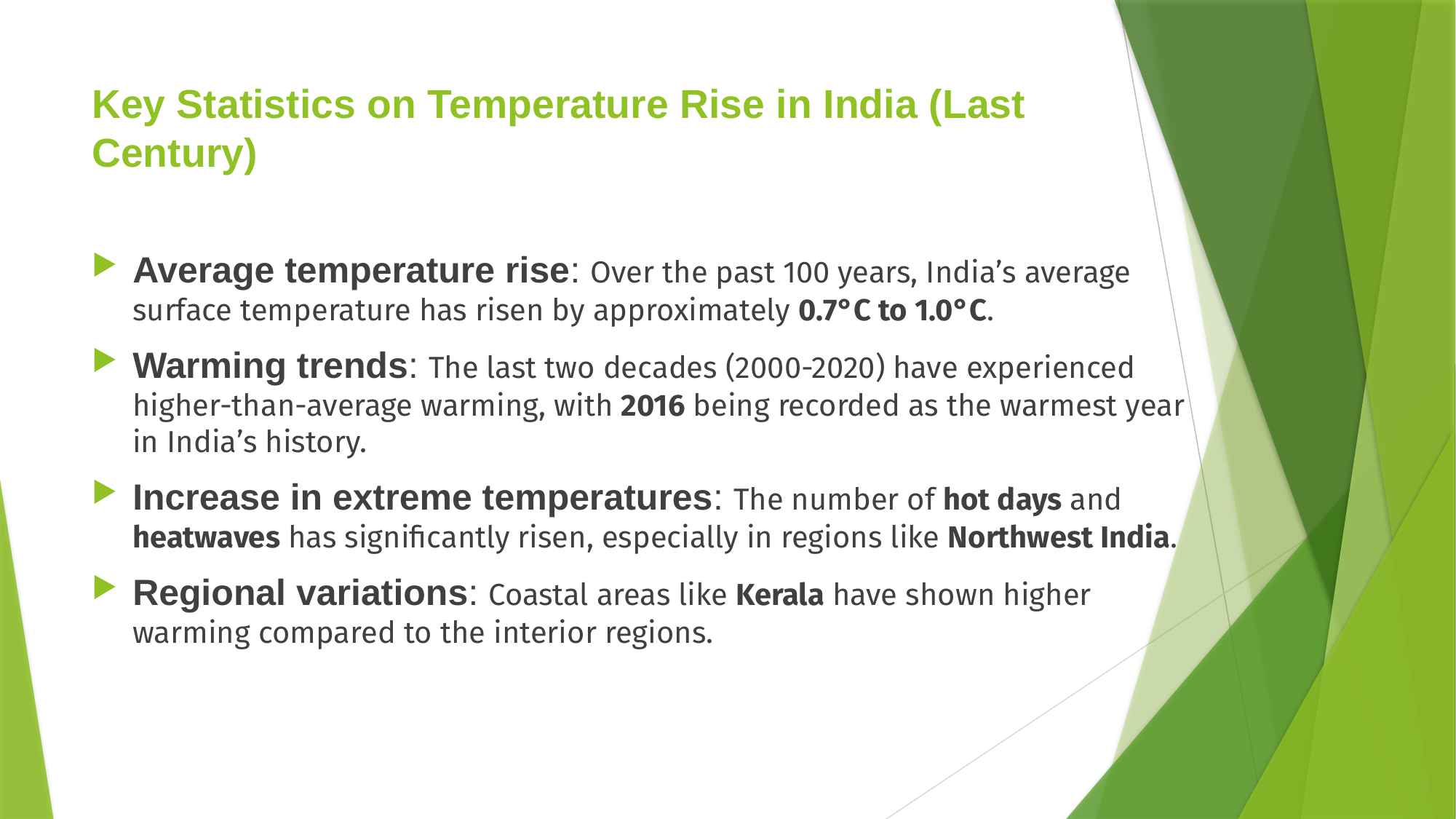

# Key Statistics on Temperature Rise in India (Last Century)

Average temperature rise: Over the past 100 years, India’s average surface temperature has risen by approximately 0.7°C to 1.0°C.
Warming trends: The last two decades (2000-2020) have experienced higher-than-average warming, with 2016 being recorded as the warmest year in India’s history.
Increase in extreme temperatures: The number of hot days and heatwaves has significantly risen, especially in regions like Northwest India.
Regional variations: Coastal areas like Kerala have shown higher warming compared to the interior regions.